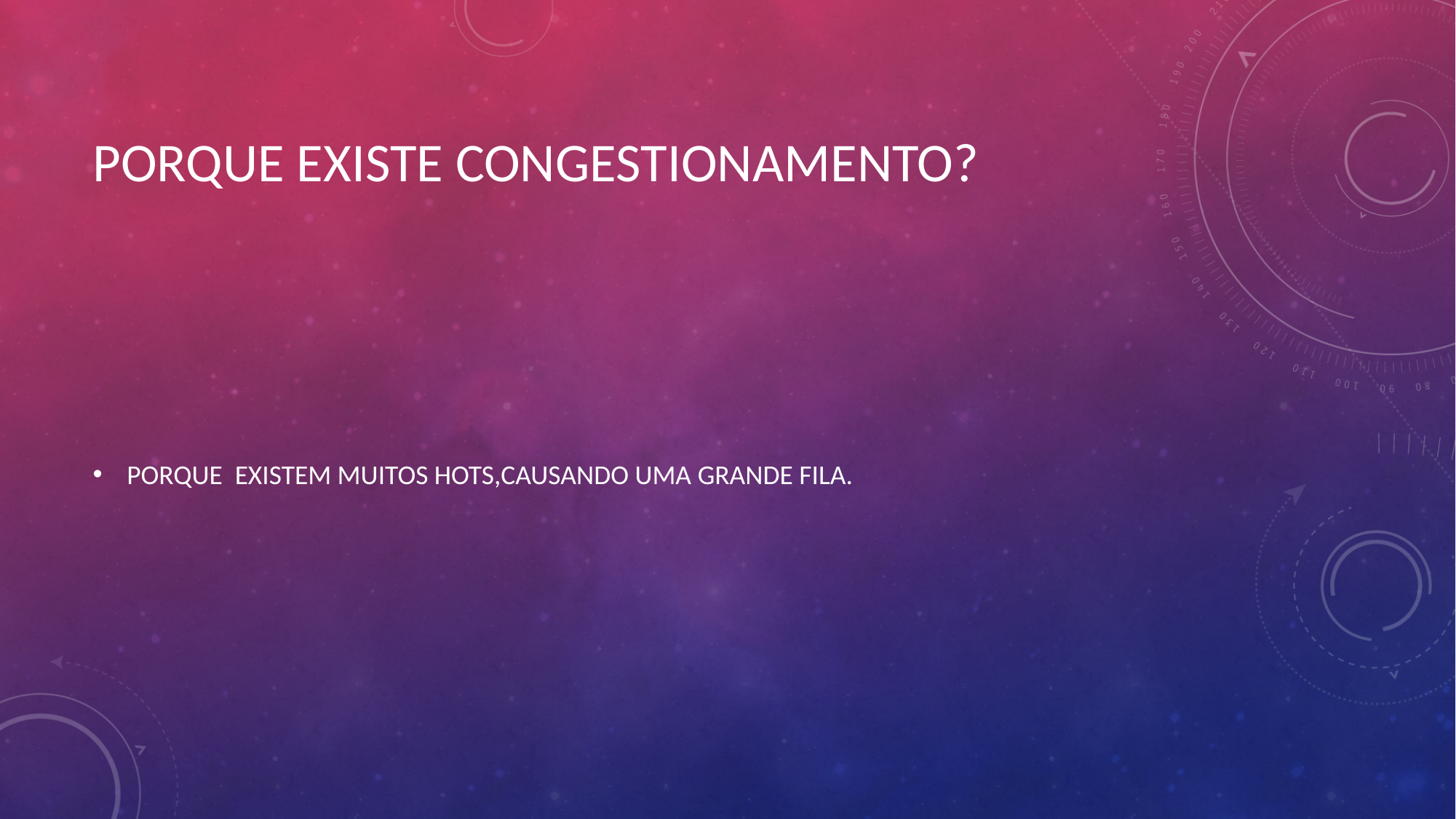

# PORQUE EXISTE CONGESTIONAMENTO?
PORQUE  EXISTEM MUITOS HOTS,CAUSANDO UMA GRANDE FILA.